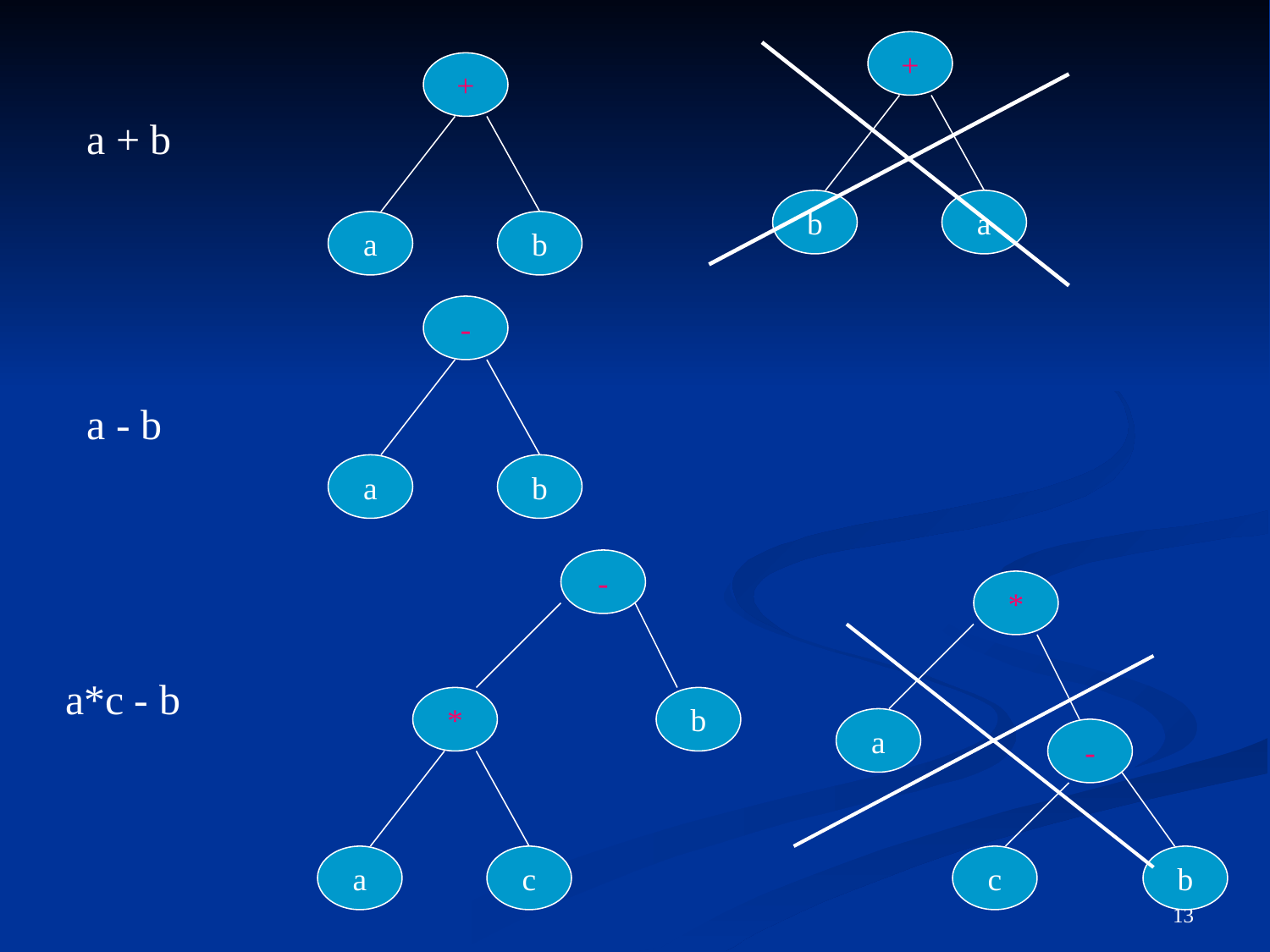

+

b
a

+

a
b
a + b
-

a
b
a - b
-

*
b

a
c
*

a
-

c
b

a*c - b
13